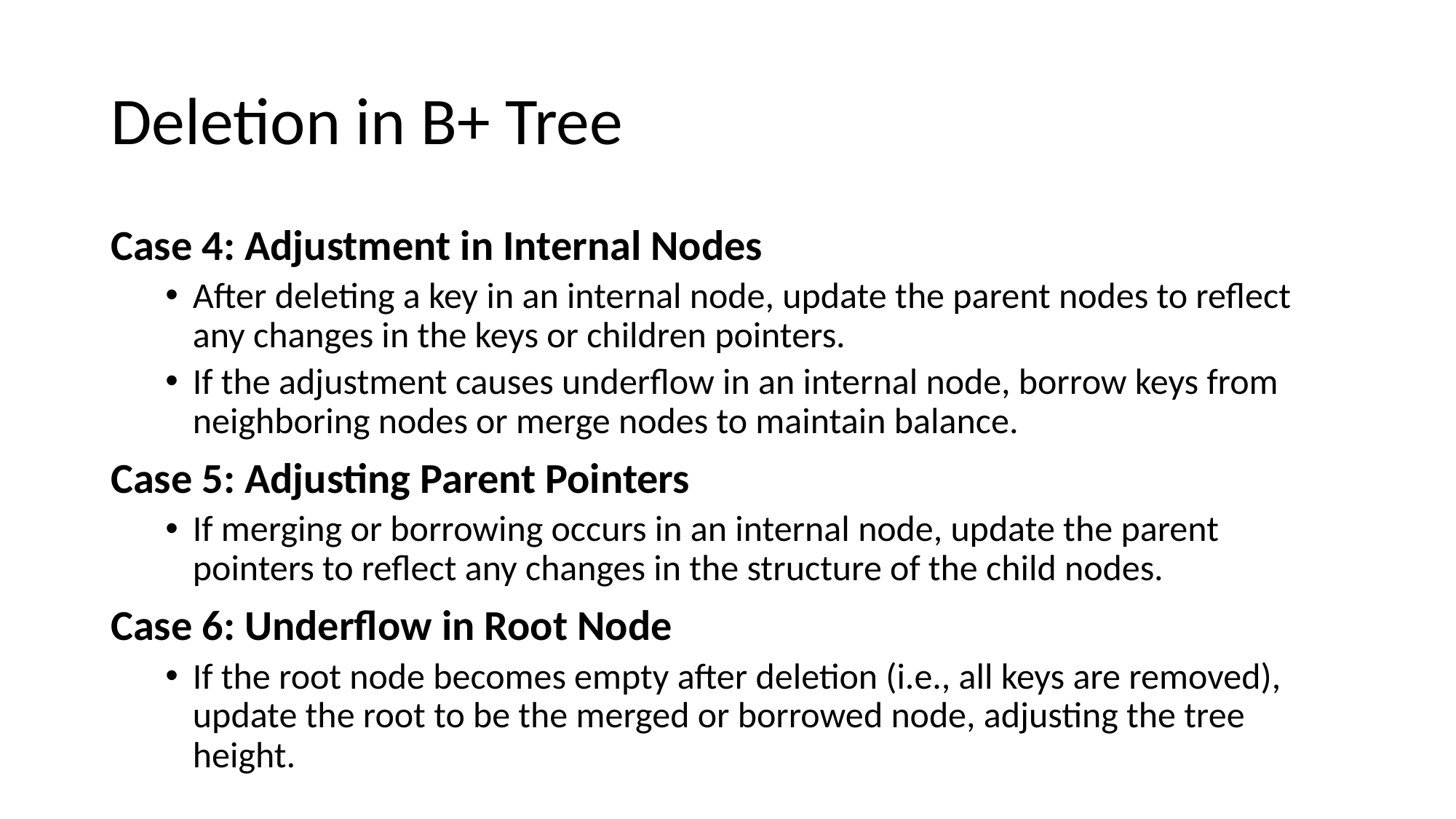

# Deletion in B+ Tree
Case 4: Adjustment in Internal Nodes
After deleting a key in an internal node, update the parent nodes to reflect any changes in the keys or children pointers.
If the adjustment causes underflow in an internal node, borrow keys from neighboring nodes or merge nodes to maintain balance.
Case 5: Adjusting Parent Pointers
If merging or borrowing occurs in an internal node, update the parent pointers to reflect any changes in the structure of the child nodes.
Case 6: Underflow in Root Node
If the root node becomes empty after deletion (i.e., all keys are removed), update the root to be the merged or borrowed node, adjusting the tree height.